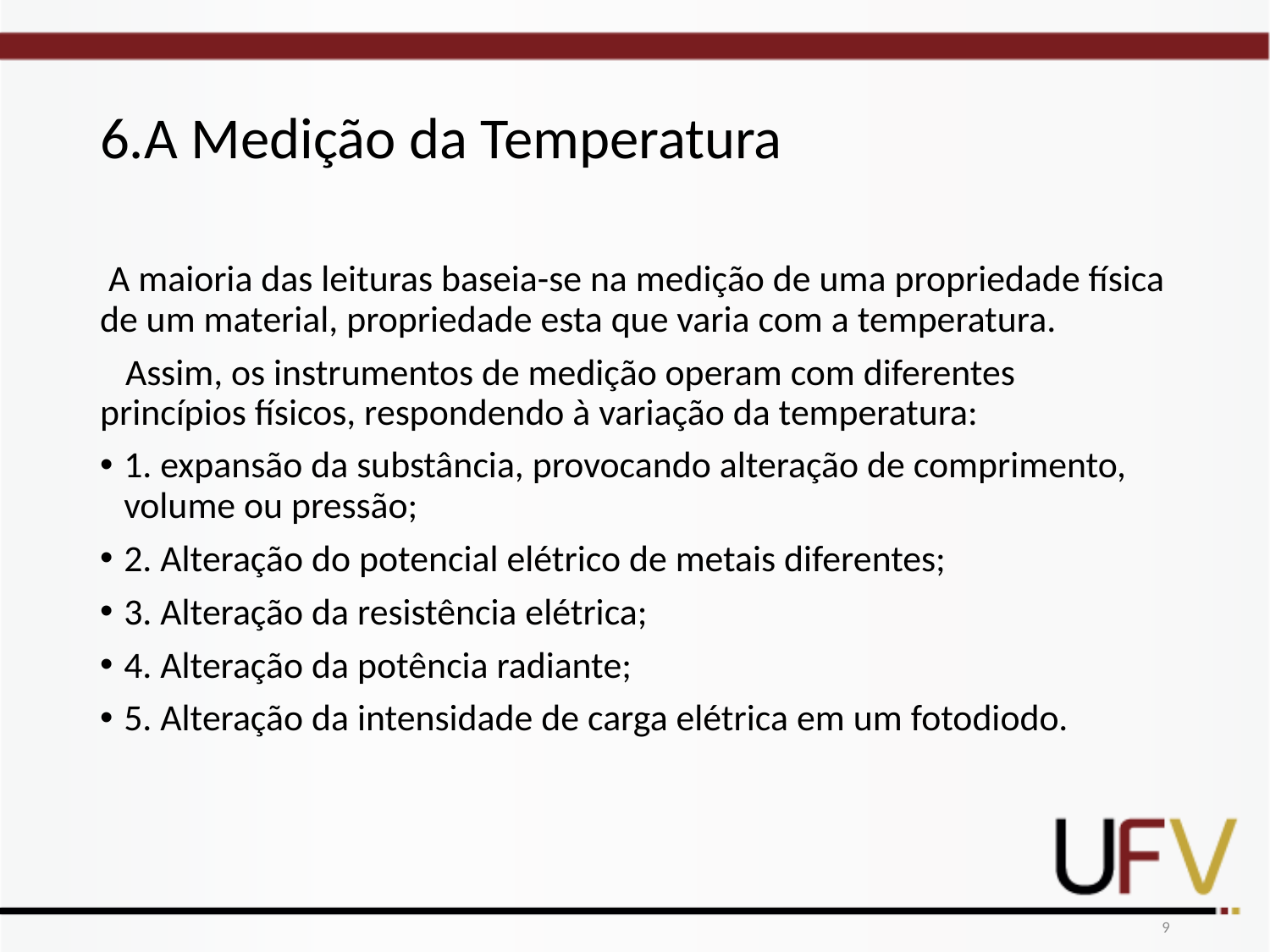

# 6.A Medição da Temperatura
 A maioria das leituras baseia-se na medição de uma propriedade física de um material, propriedade esta que varia com a temperatura.
   Assim, os instrumentos de medição operam com diferentes princípios físicos, respondendo à variação da temperatura:
1. expansão da substância, provocando alteração de comprimento, volume ou pressão;
2. Alteração do potencial elétrico de metais diferentes;
3. Alteração da resistência elétrica;
4. Alteração da potência radiante;
5. Alteração da intensidade de carga elétrica em um fotodiodo.
9